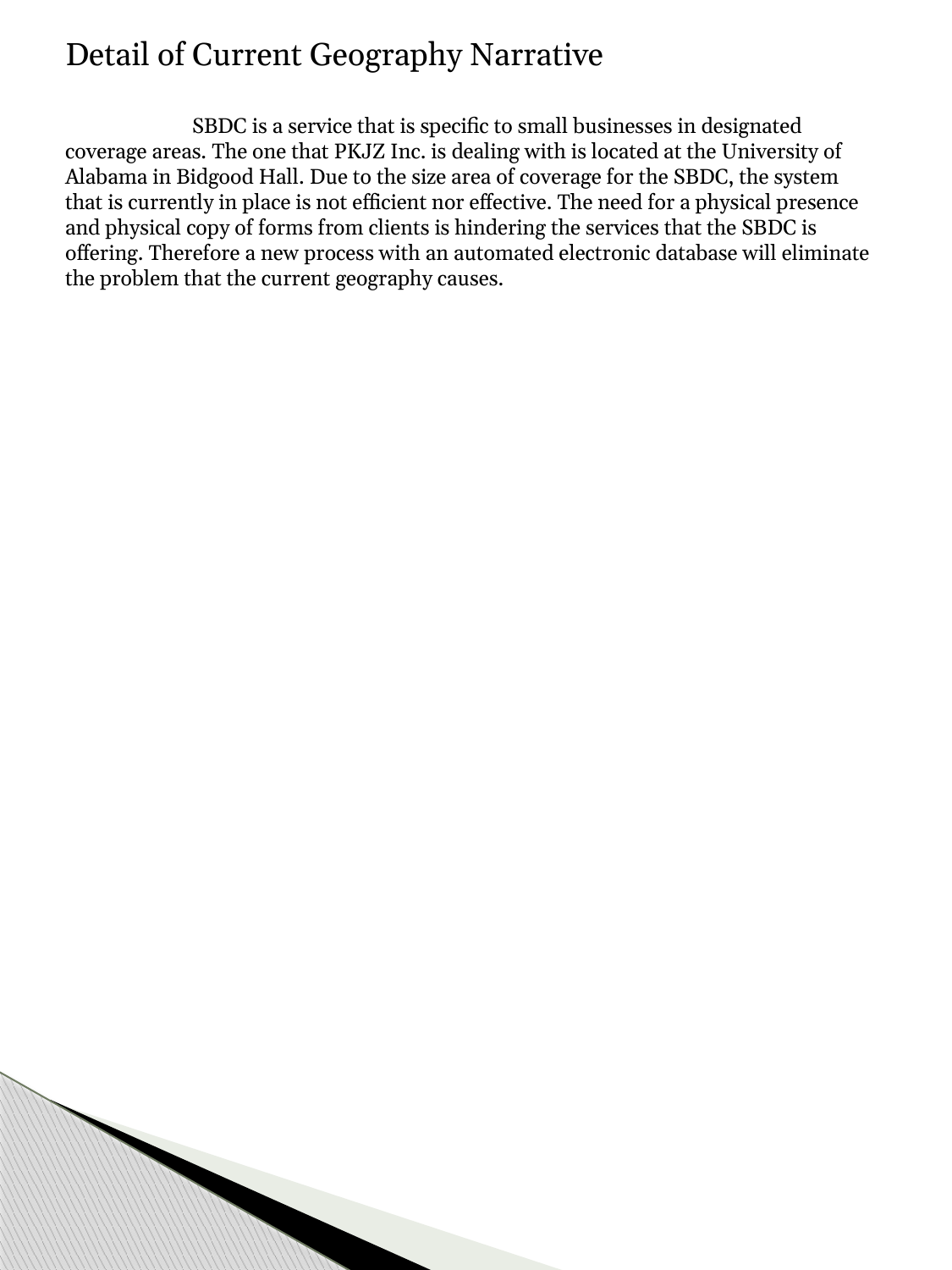

Detail of Current Geography Narrative
	SBDC is a service that is specific to small businesses in designated coverage areas. The one that PKJZ Inc. is dealing with is located at the University of  Alabama in Bidgood Hall. Due to the size area of coverage for the SBDC, the system that is currently in place is not efficient nor effective. The need for a physical presence and physical copy of forms from clients is hindering the services that the SBDC is offering. Therefore a new process with an automated electronic database will eliminate the problem that the current geography causes.